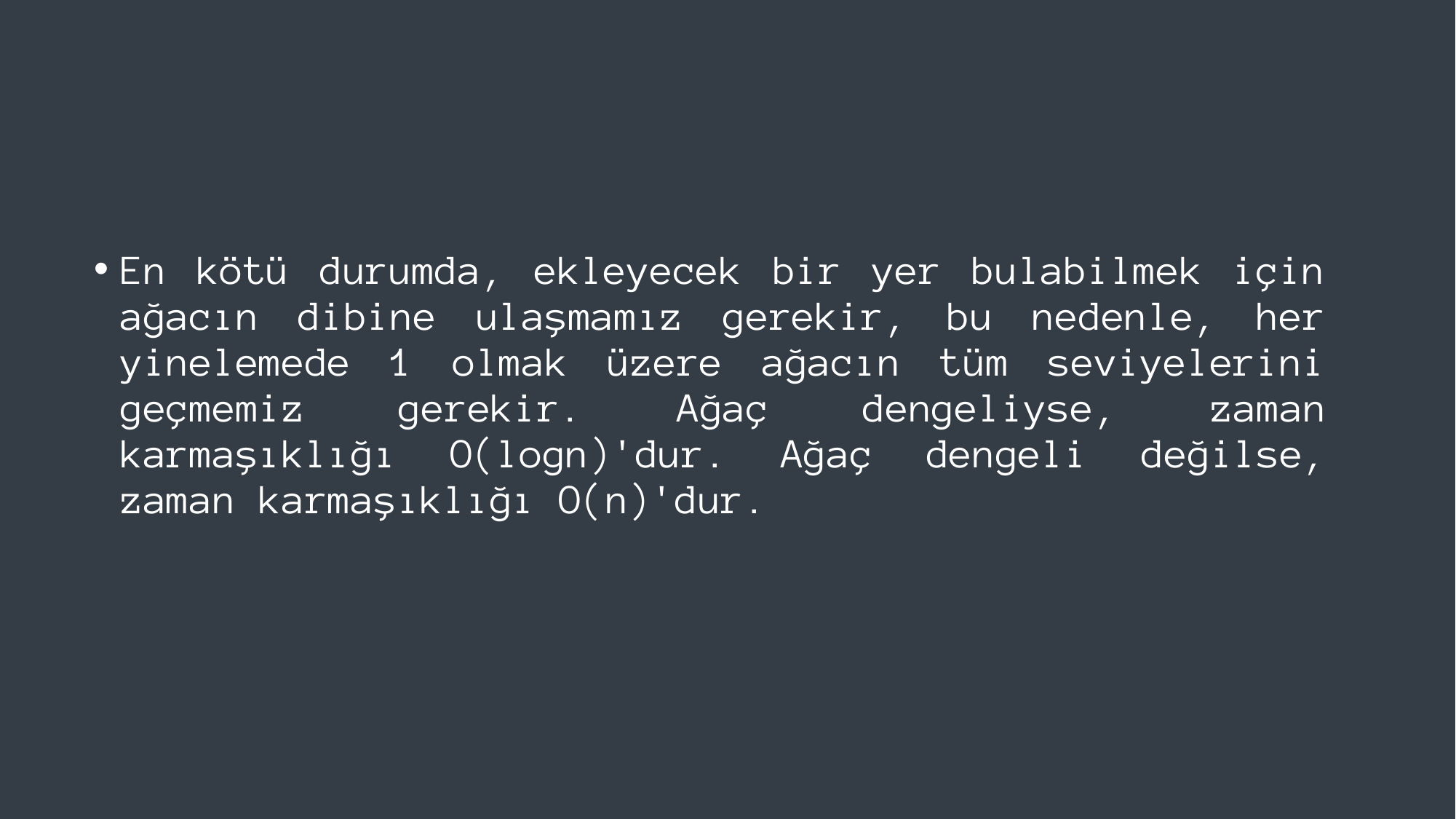

En kötü durumda, ekleyecek bir yer bulabilmek için ağacın dibine ulaşmamız gerekir, bu nedenle, her yinelemede 1 olmak üzere ağacın tüm seviyelerini geçmemiz gerekir. Ağaç dengeliyse, zaman karmaşıklığı O(logn)'dur. Ağaç dengeli değilse, zaman karmaşıklığı O(n)'dur.